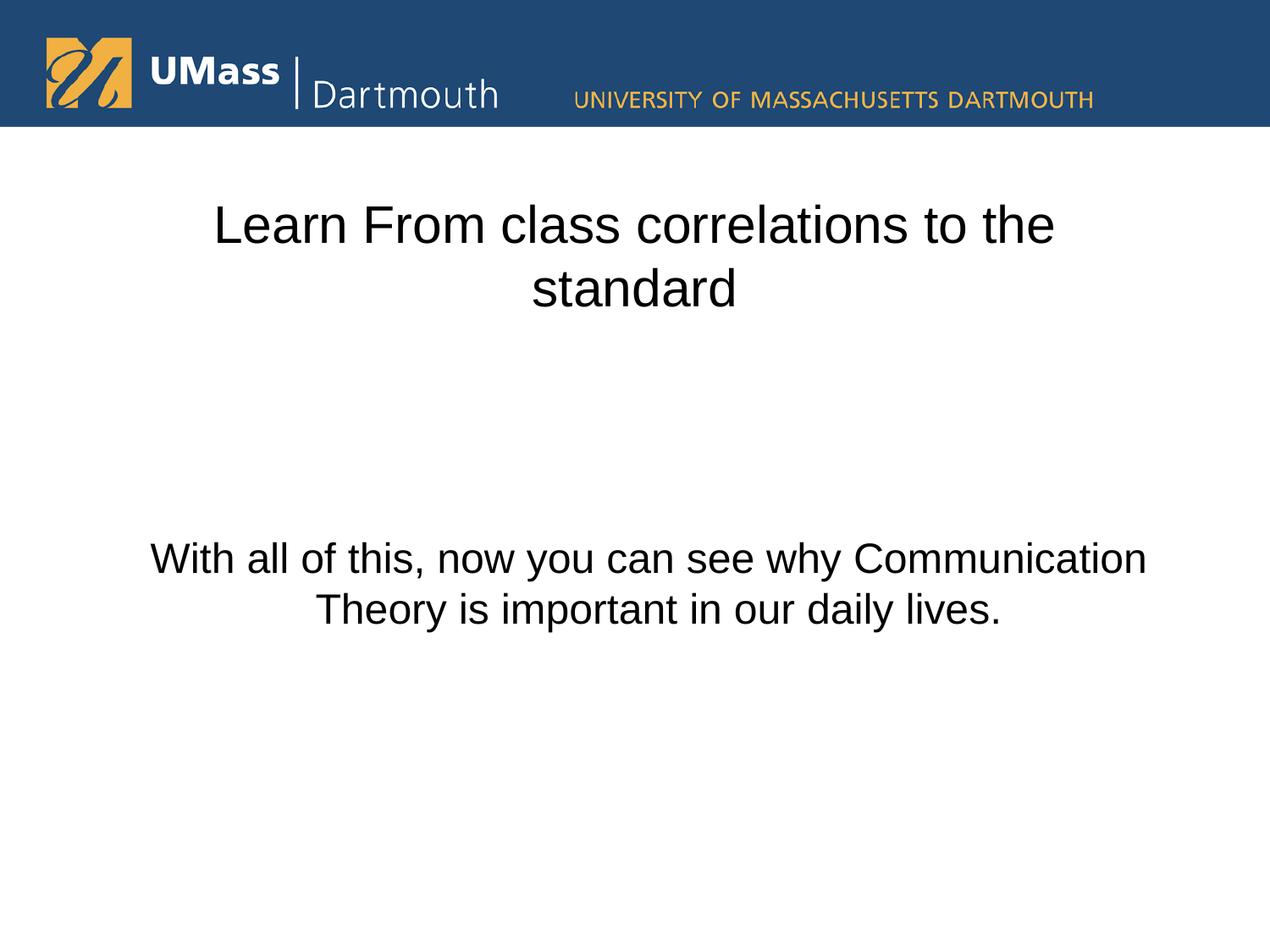

# Learn From class correlations to the standard
With all of this, now you can see why Communication Theory is important in our daily lives.